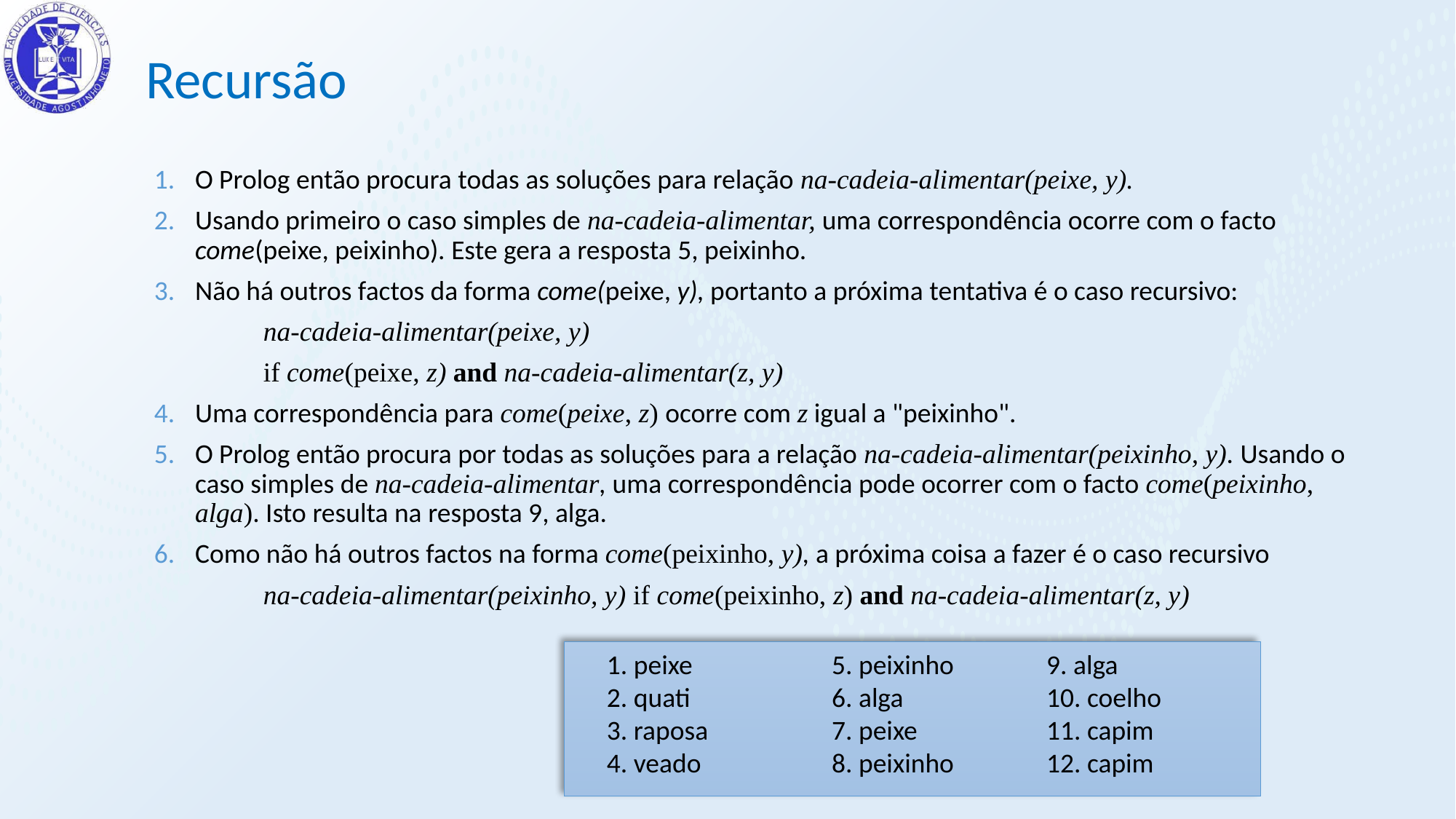

Recursão
O Prolog então procura todas as soluções para relação na-cadeia-alimentar(peixe, y).
Usando primeiro o caso simples de na-cadeia-alimentar, uma correspondência ocorre com o facto come(peixe, peixinho). Este gera a resposta 5, peixinho.
Não há outros factos da forma come(peixe, y), portanto a próxima tentativa é o caso recursivo:
	na-cadeia-alimentar(peixe, y)
	if come(peixe, z) and na-cadeia-alimentar(z, y)
Uma correspondência para come(peixe, z) ocorre com z igual a "peixinho".
O Prolog então procura por todas as soluções para a relação na-cadeia-alimentar(peixinho, y). Usando o caso simples de na-cadeia-alimentar, uma correspondência pode ocorrer com o facto come(peixinho, alga). Isto resulta na resposta 9, alga.
Como não há outros factos na forma come(peixinho, y), a próxima coisa a fazer é o caso recursivo
	na-cadeia-alimentar(peixinho, y) if come(peixinho, z) and na-cadeia-alimentar(z, y)
1. peixe
2. quati
3. raposa
4. veado
5. peixinho
6. alga
7. peixe
8. peixinho
9. alga
10. coelho
11. capim
12. capim